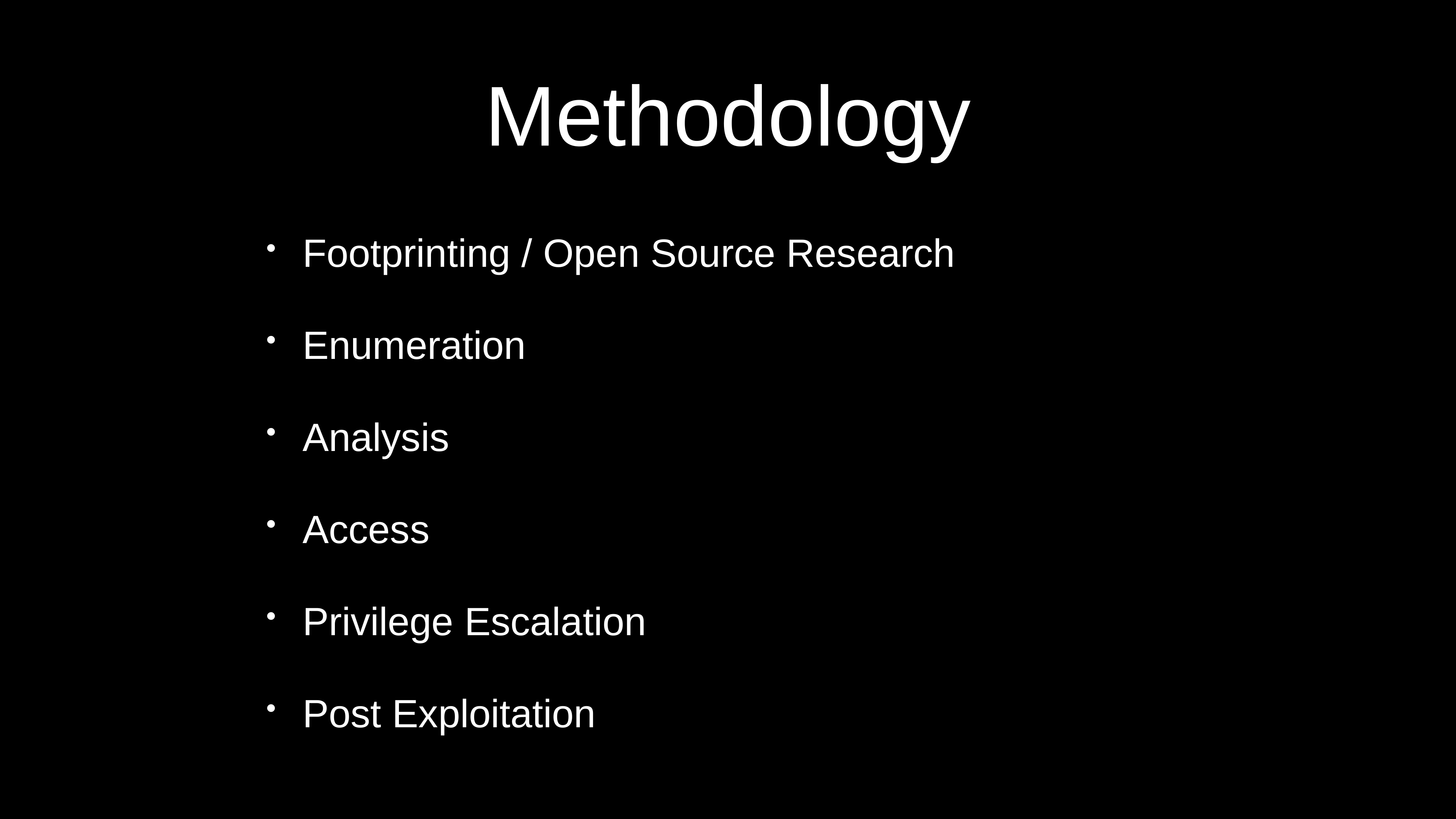

# Methodology
Footprinting / Open Source Research
Enumeration
Analysis
Access
Privilege Escalation
Post Exploitation